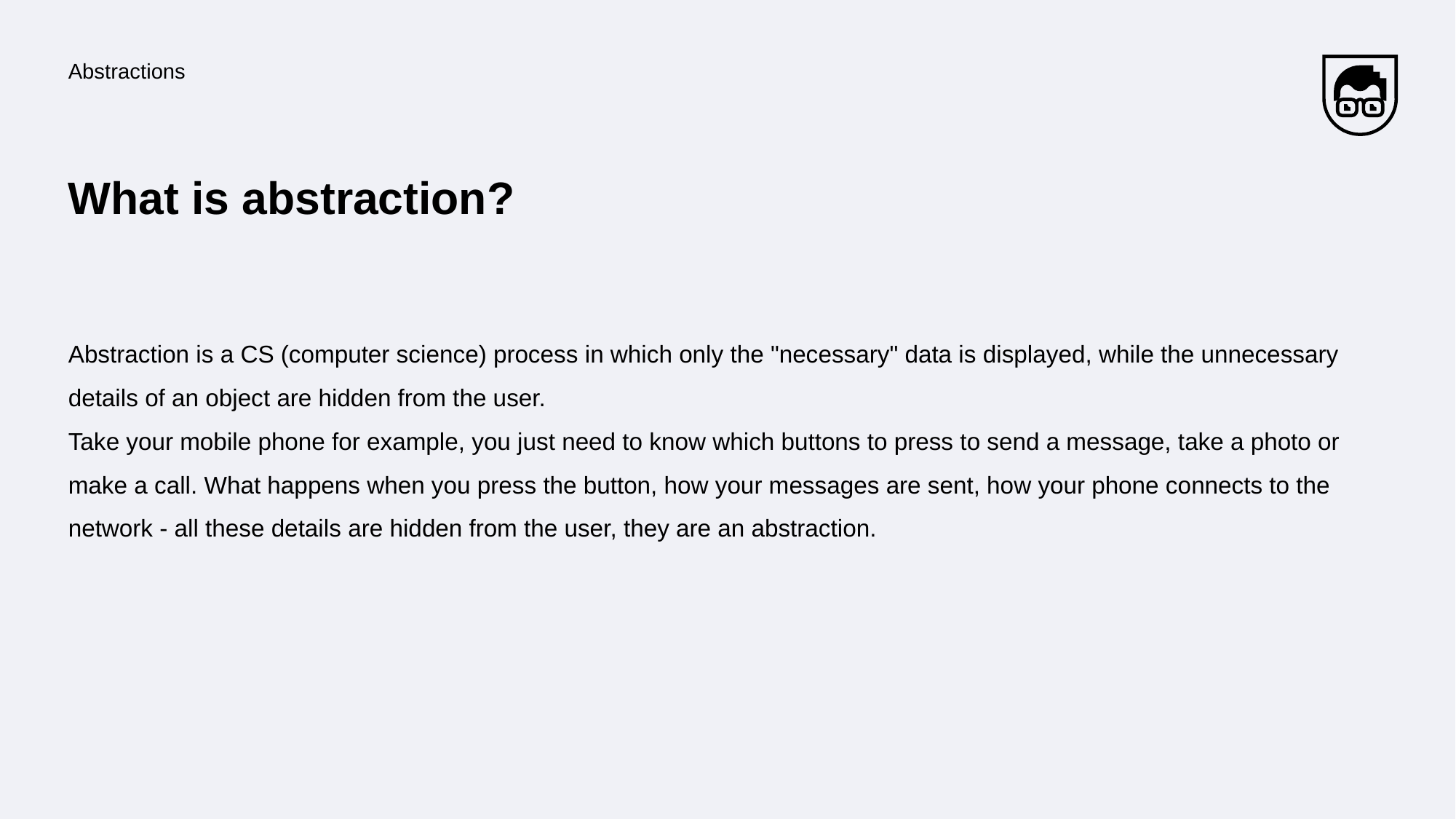

Abstractions
# What is abstraction?
Abstraction is a CS (computer science) process in which only the "necessary" data is displayed, while the unnecessary details of an object are hidden from the user.
Take your mobile phone for example, you just need to know which buttons to press to send a message, take a photo or make a call. What happens when you press the button, how your messages are sent, how your phone connects to the network - all these details are hidden from the user, they are an abstraction.